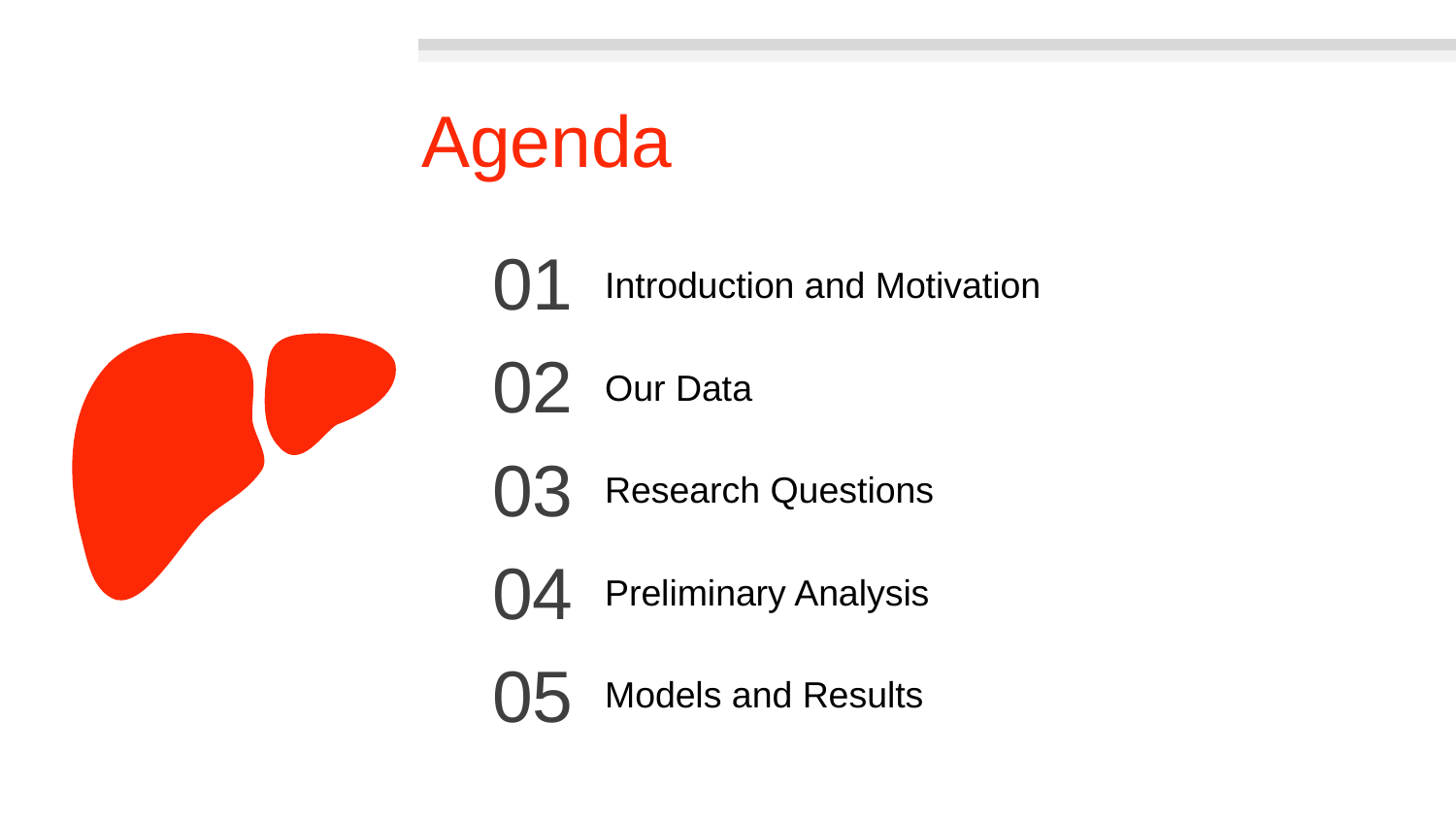

Agenda
01
Introduction and Motivation
02

Our Data
03
Research Questions
04
Preliminary Analysis
05
Models and Results